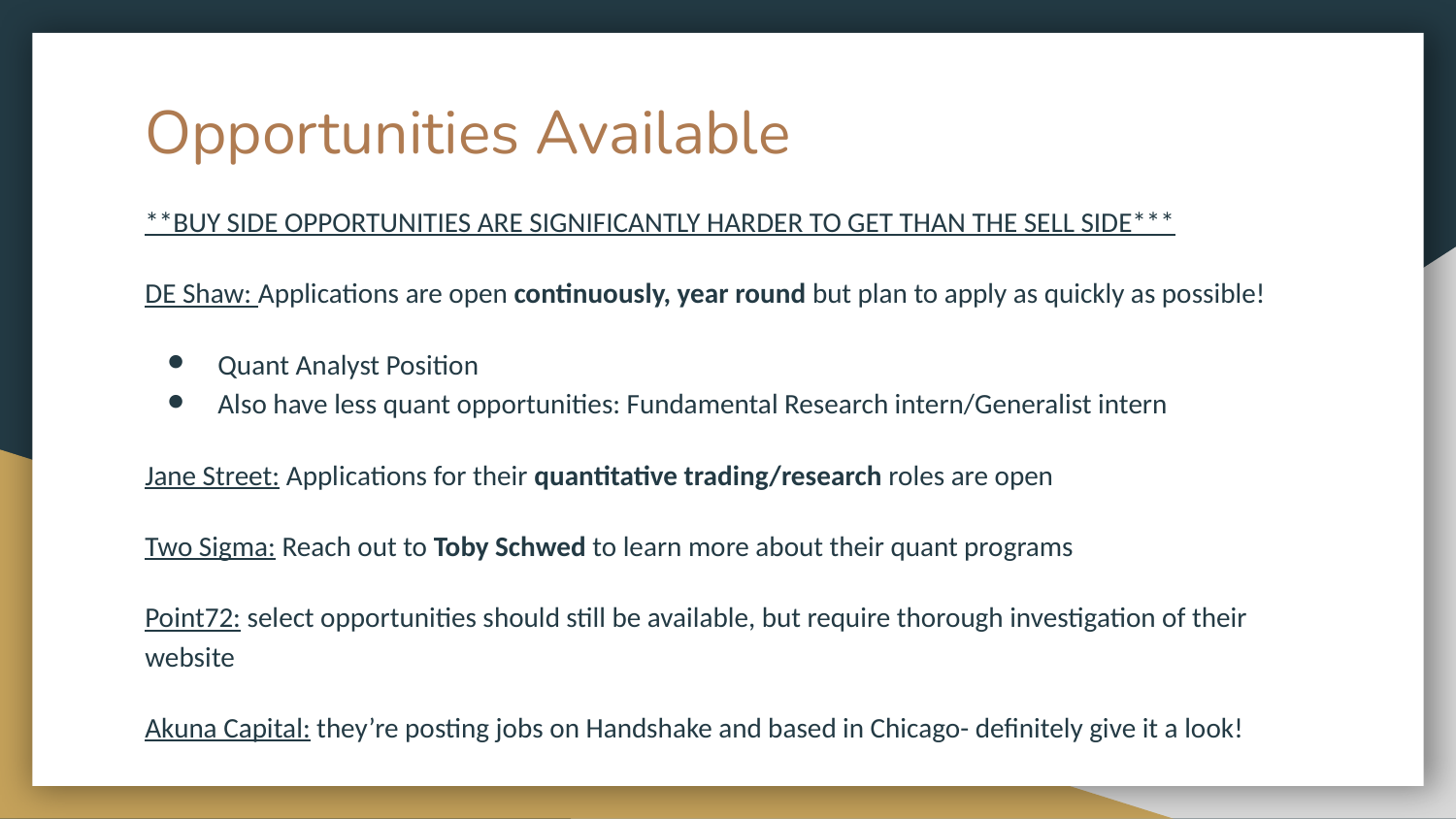

# Opportunities Available
**BUY SIDE OPPORTUNITIES ARE SIGNIFICANTLY HARDER TO GET THAN THE SELL SIDE***
DE Shaw: Applications are open continuously, year round but plan to apply as quickly as possible!
Quant Analyst Position
Also have less quant opportunities: Fundamental Research intern/Generalist intern
Jane Street: Applications for their quantitative trading/research roles are open
Two Sigma: Reach out to Toby Schwed to learn more about their quant programs
Point72: select opportunities should still be available, but require thorough investigation of their website
Akuna Capital: they’re posting jobs on Handshake and based in Chicago- definitely give it a look!